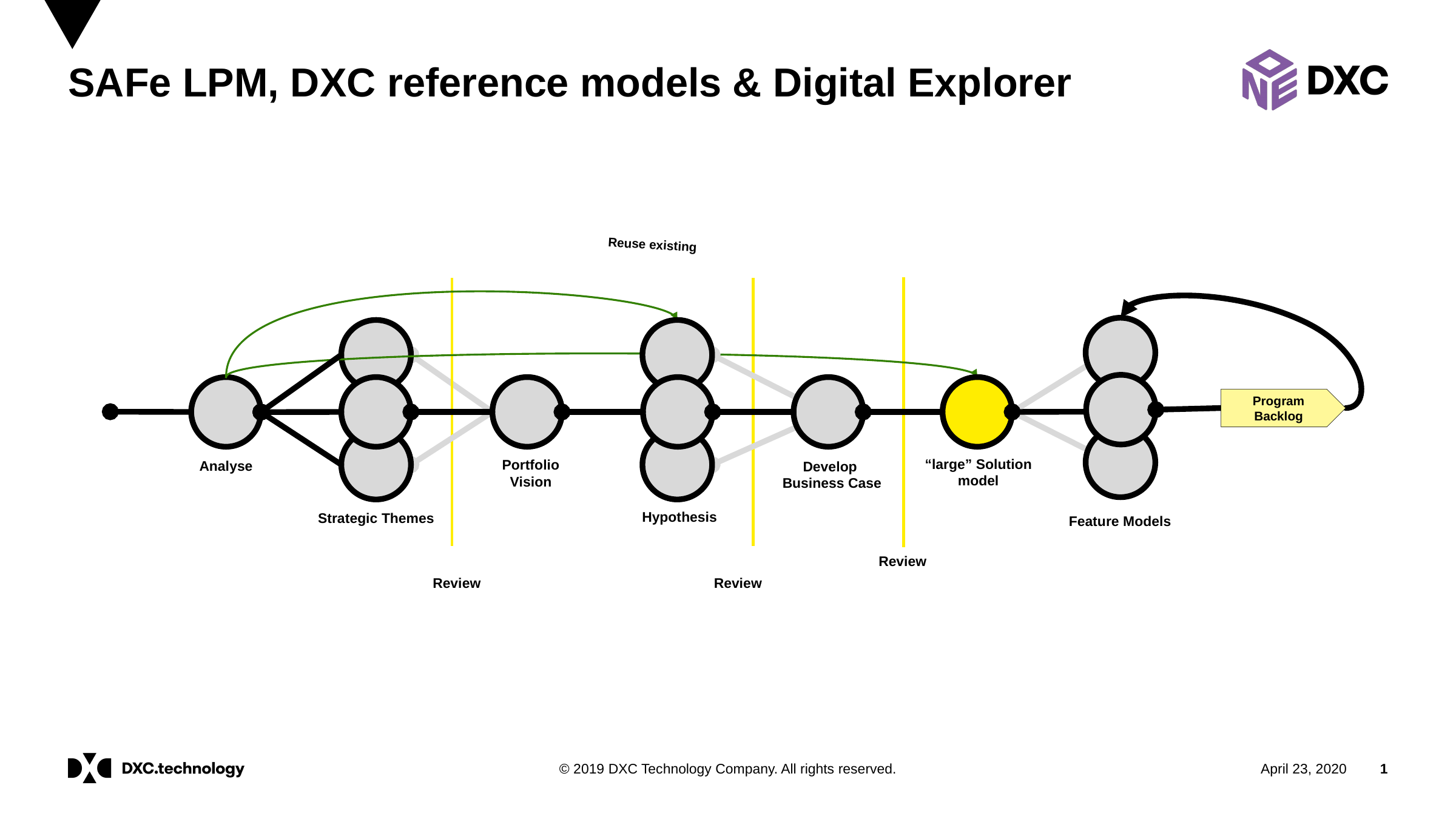

# SAFe LPM, DXC reference models & Digital Explorer
Reuse existing

Program Backlog

“large” Solution
model
Portfolio
Vision
Analyse
Develop
Business Case
Hypothesis
Strategic Themes
Feature Models
Review
Review
Review